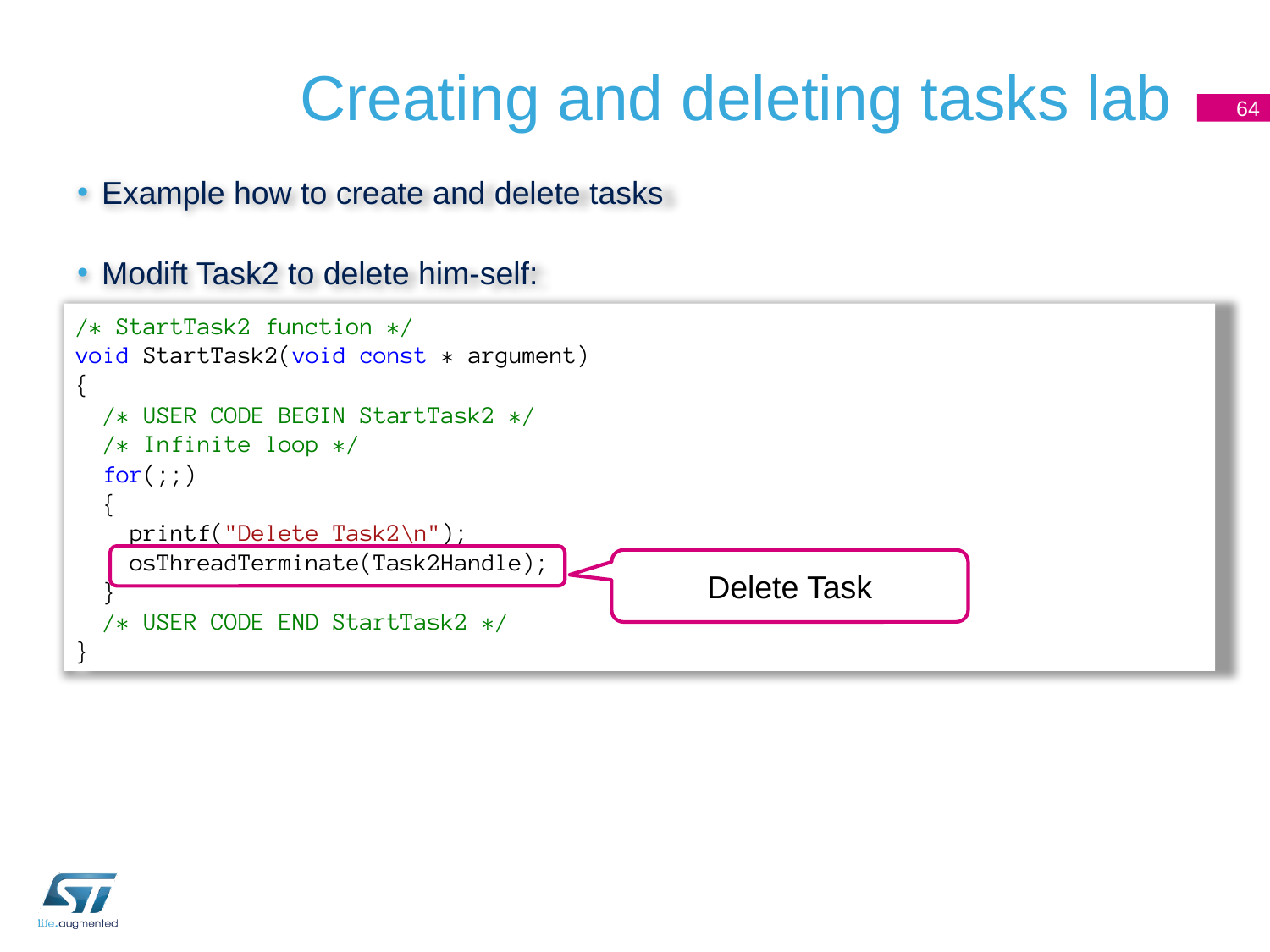

# Creating and deleting tasks lab
64
Example how to create and delete tasks
Modift Task2 to delete him-self:
/* StartTask2 function */
void StartTask2(void const * argument)
{
  /* USER CODE BEGIN StartTask2 */
  /* Infinite loop */
  for(;;)
  {
    printf("Delete Task2\n");
    osThreadTerminate(Task2Handle);
  }
  /* USER CODE END StartTask2 */
}

Delete Task